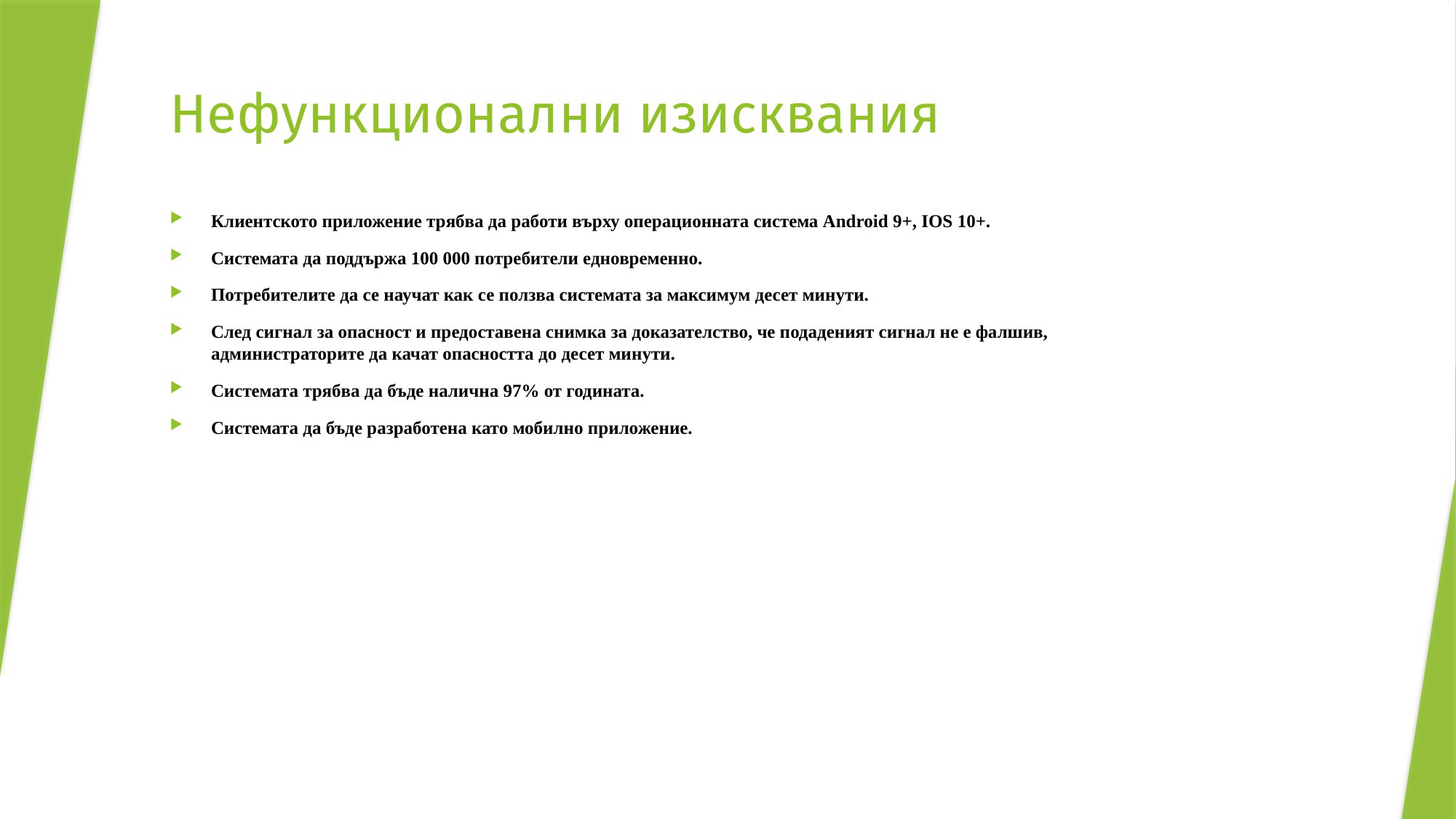

# Нефункционални изисквания
Клиентското приложение трябва да работи върху операционната система Android 9+, IOS 10+.
Системата да поддържа 100 000 потребители едновременно.
Потребителите да се научат как се ползва системата за максимум десет минути.
След сигнал за опасност и предоставена снимка за доказателство, че подаденият сигнал не е фалшив, администраторите да качат опасността до десет минути.
Системата трябва да бъде налична 97% от годината.
Системата да бъде разработена като мобилно приложение.